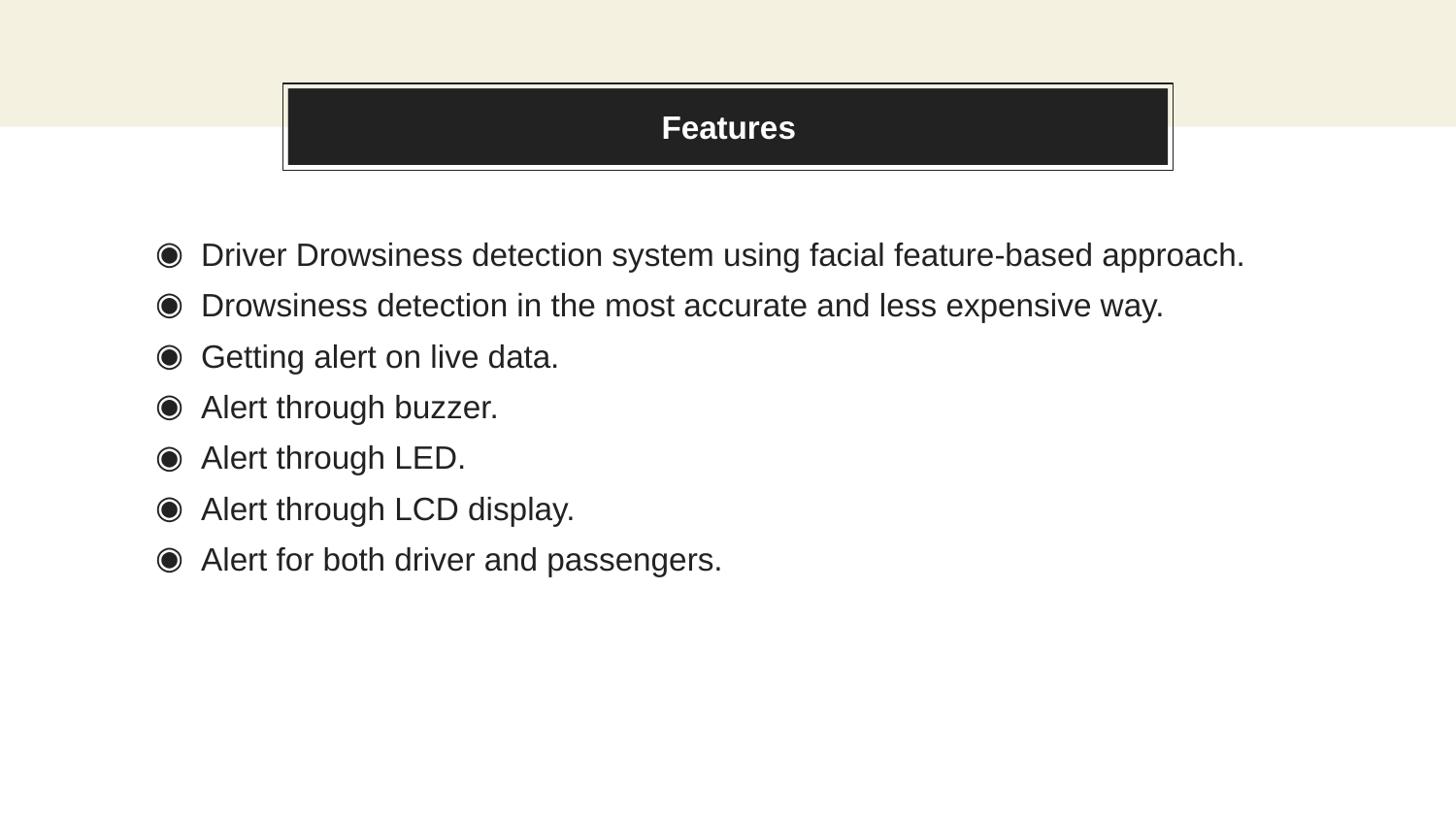

In two or three columns
# Features
Driver Drowsiness detection system using facial feature-based approach.
Drowsiness detection in the most accurate and less expensive way.
Getting alert on live data.
Alert through buzzer.
Alert through LED.
Alert through LCD display.
Alert for both driver and passengers.